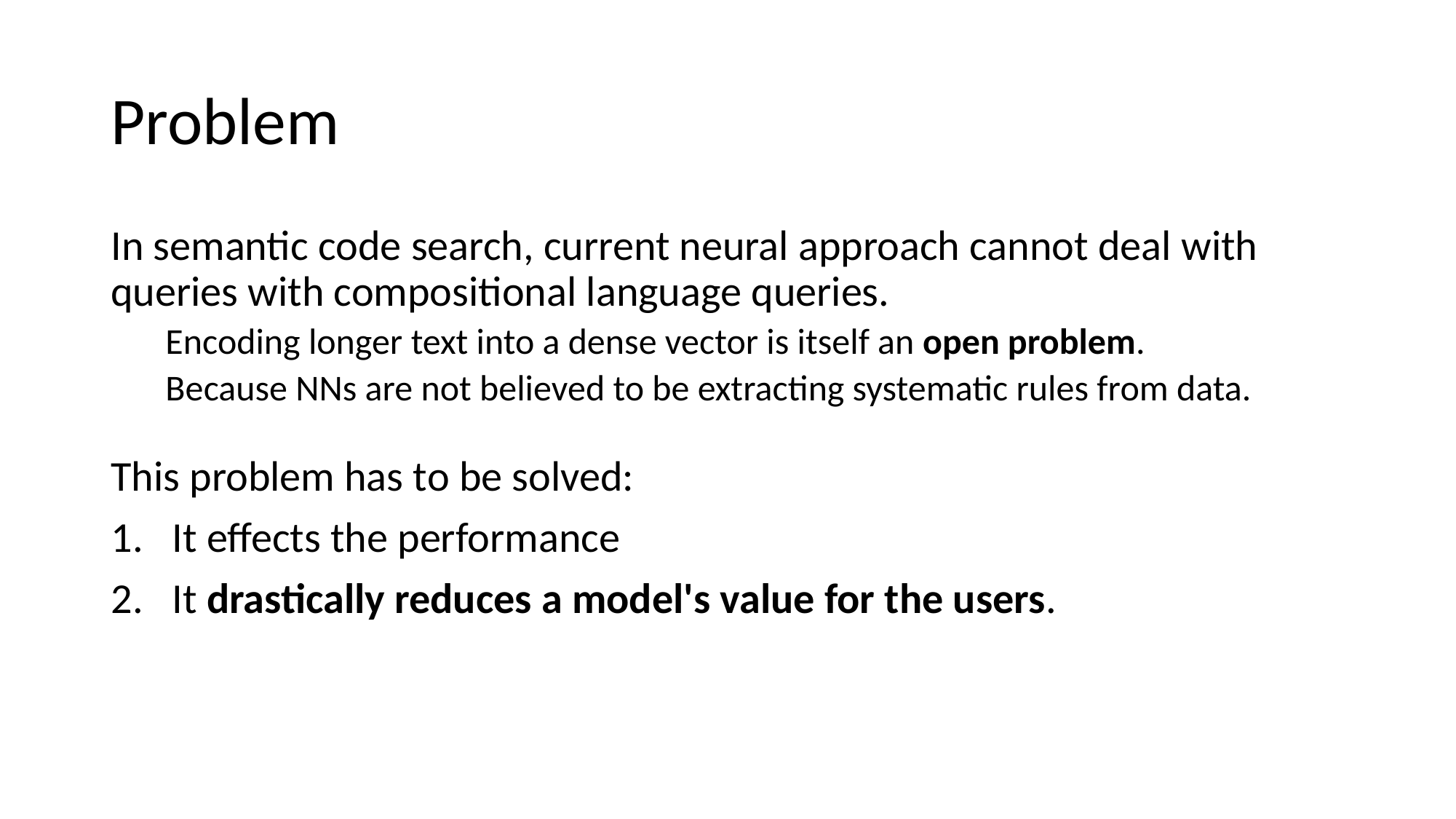

# Problem
In semantic code search, current neural approach cannot deal with queries with compositional language queries.
Encoding longer text into a dense vector is itself an open problem.
Because NNs are not believed to be extracting systematic rules from data.
This problem has to be solved:
It effects the performance
It drastically reduces a model's value for the users.